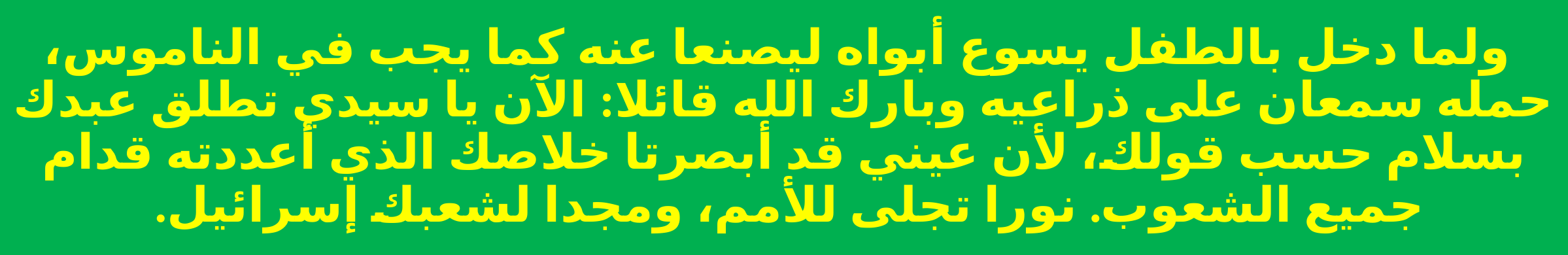

ولما دخل بالطفل يسوع أبواه ليصنعا عنه كما يجب في الناموس، حمله سمعان على ذراعيه وبارك الله قائلا: الآن يا سيدي تطلق عبدك بسلام حسب قولك، لأن عيني قد أبصرتا خلاصك الذي أعددته قدام جميع الشعوب. نورا تجلى للأمم، ومجدا لشعبك إسرائيل.